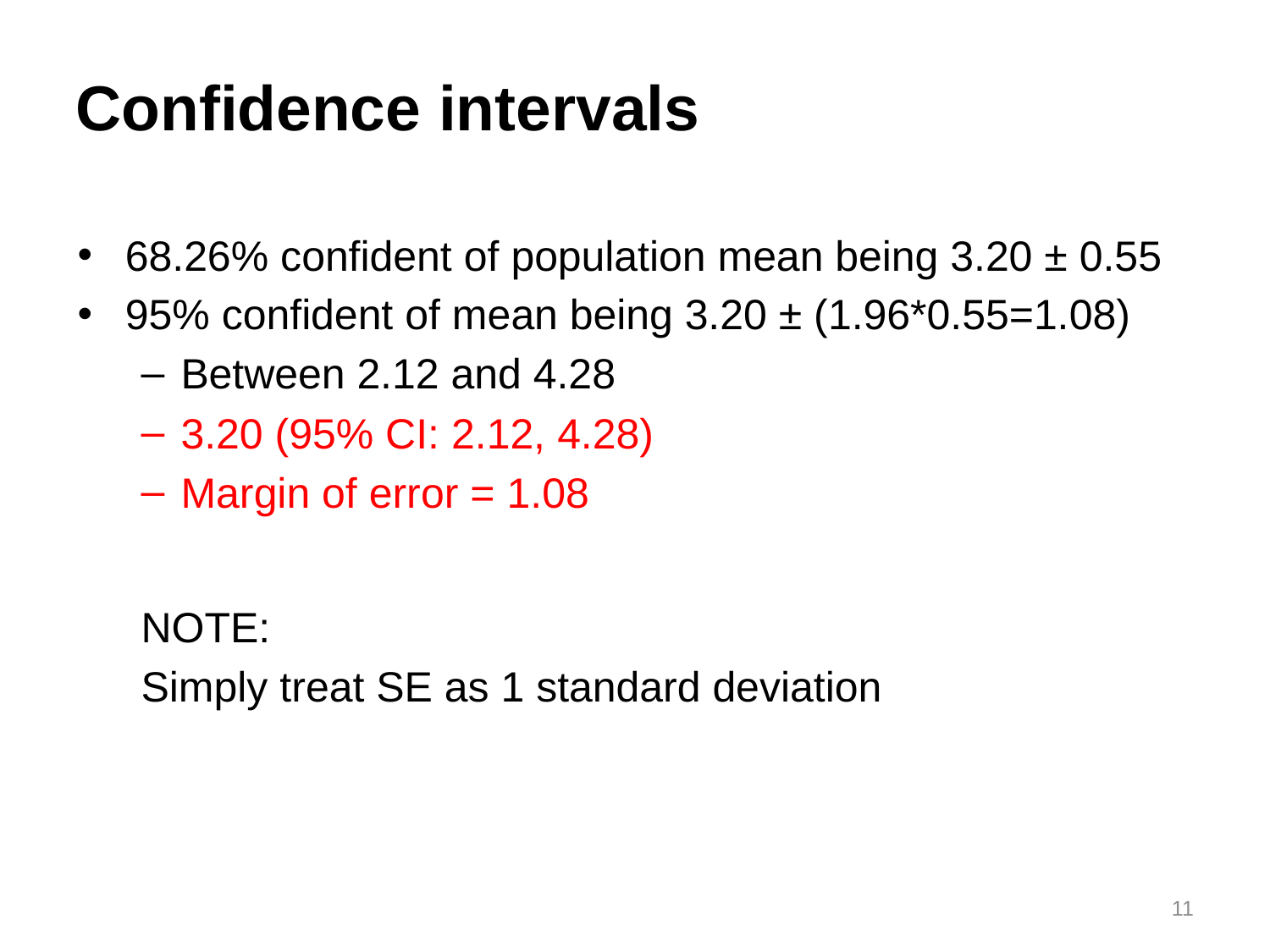

# Confidence intervals
68.26% confident of population mean being 3.20 ± 0.55
95% confident of mean being 3.20 ± (1.96*0.55=1.08)
Between 2.12 and 4.28
3.20 (95% CI: 2.12, 4.28)
Margin of error = 1.08

NOTE:
Simply treat SE as 1 standard deviation
11